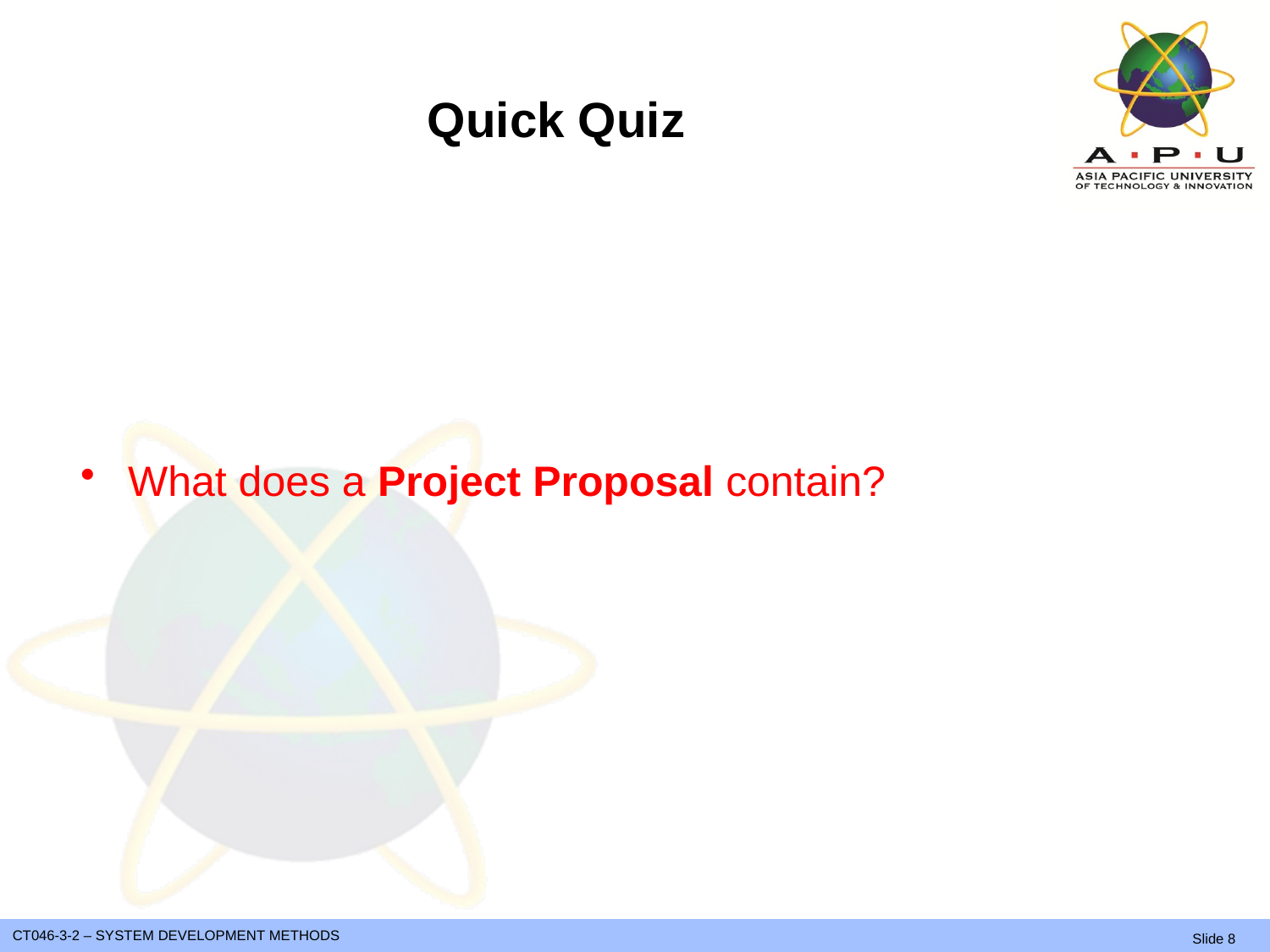

# Quick Quiz
What does a Project Proposal contain?